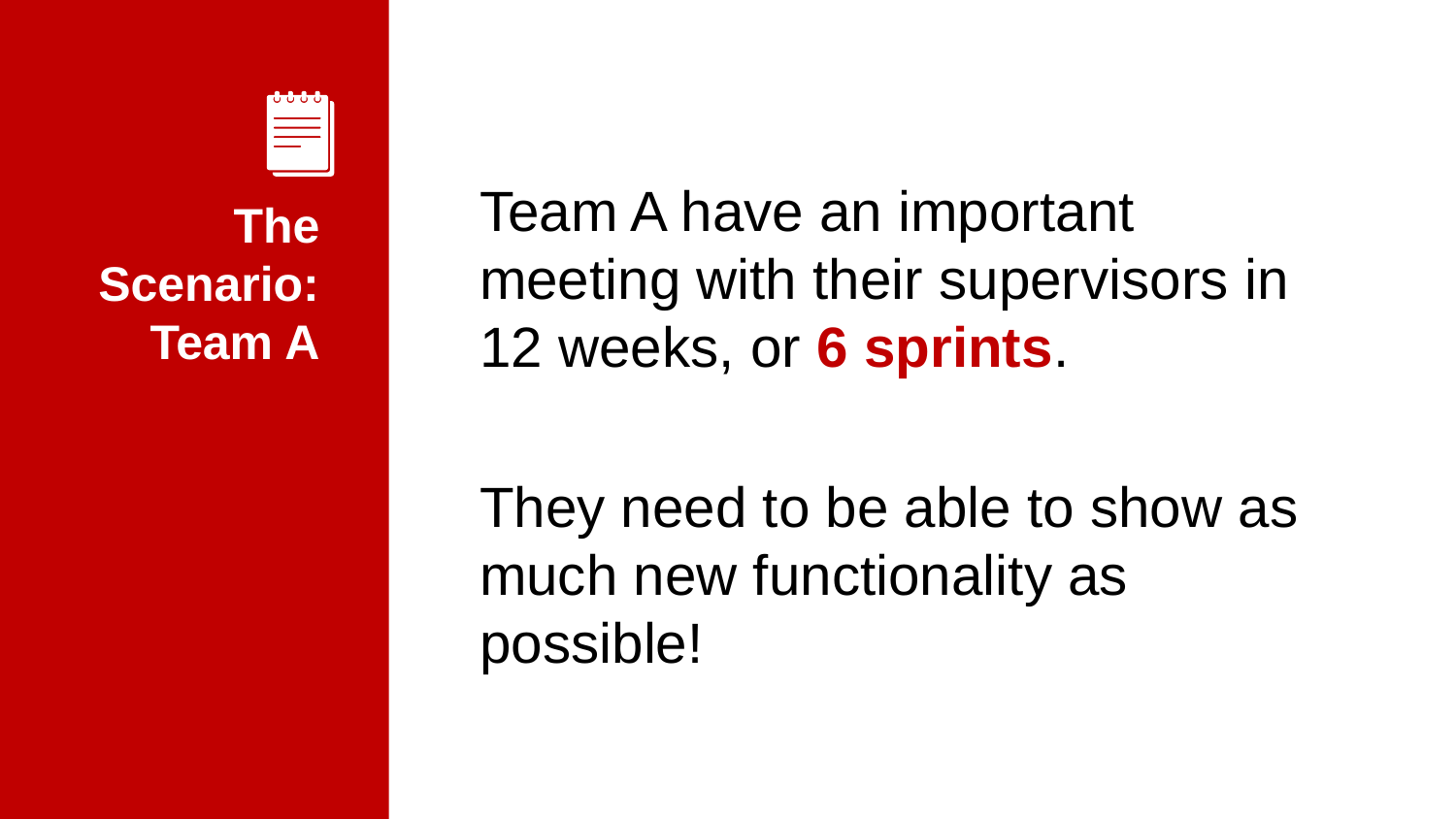

Team A have an important meeting with their supervisors in 12 weeks, or 6 sprints.

They need to be able to show as much new functionality as possible!
# The Scenario: Team A